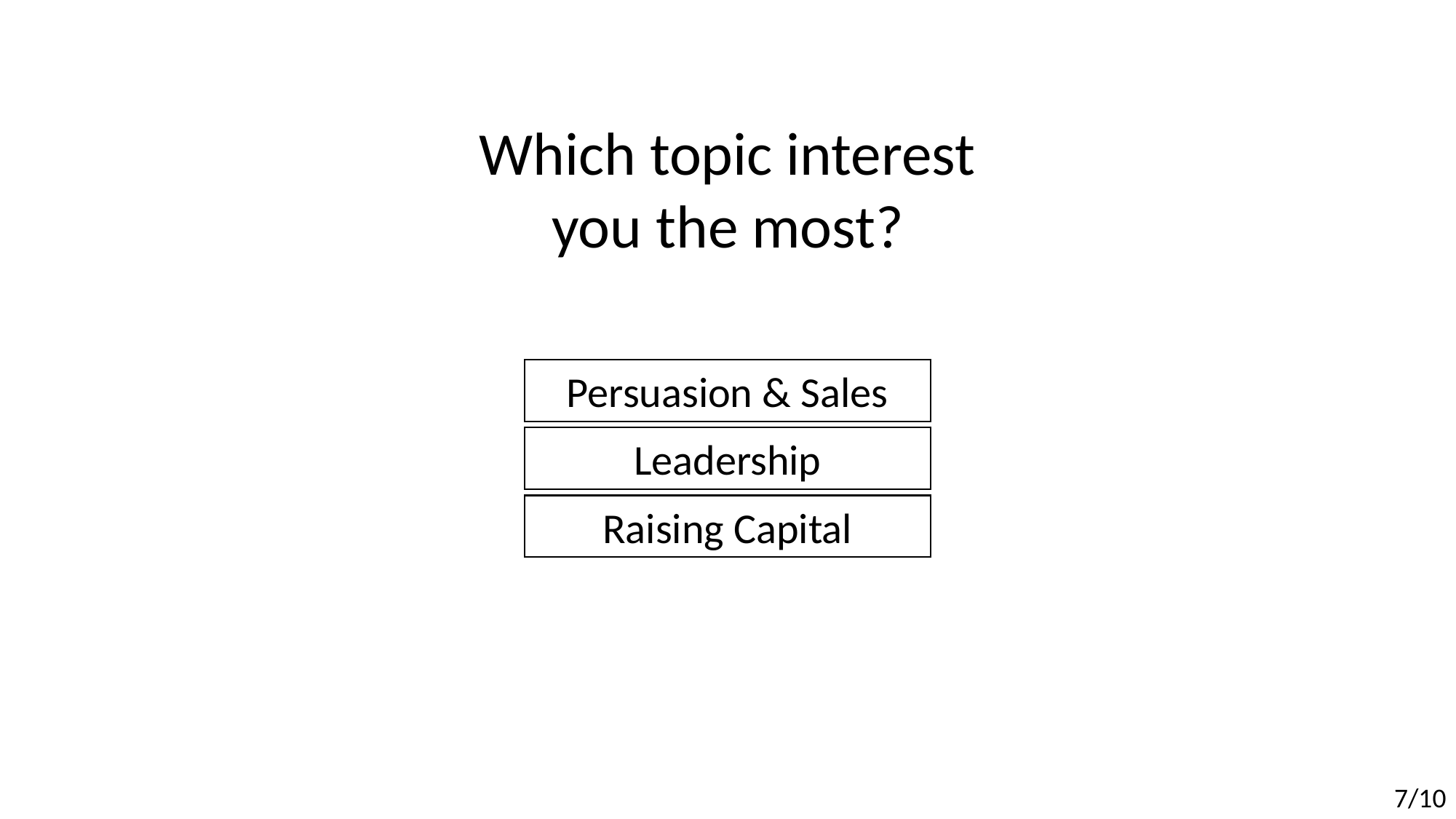

Which topic interest you the most?
Persuasion & Sales
Leadership
Raising Capital
7/10